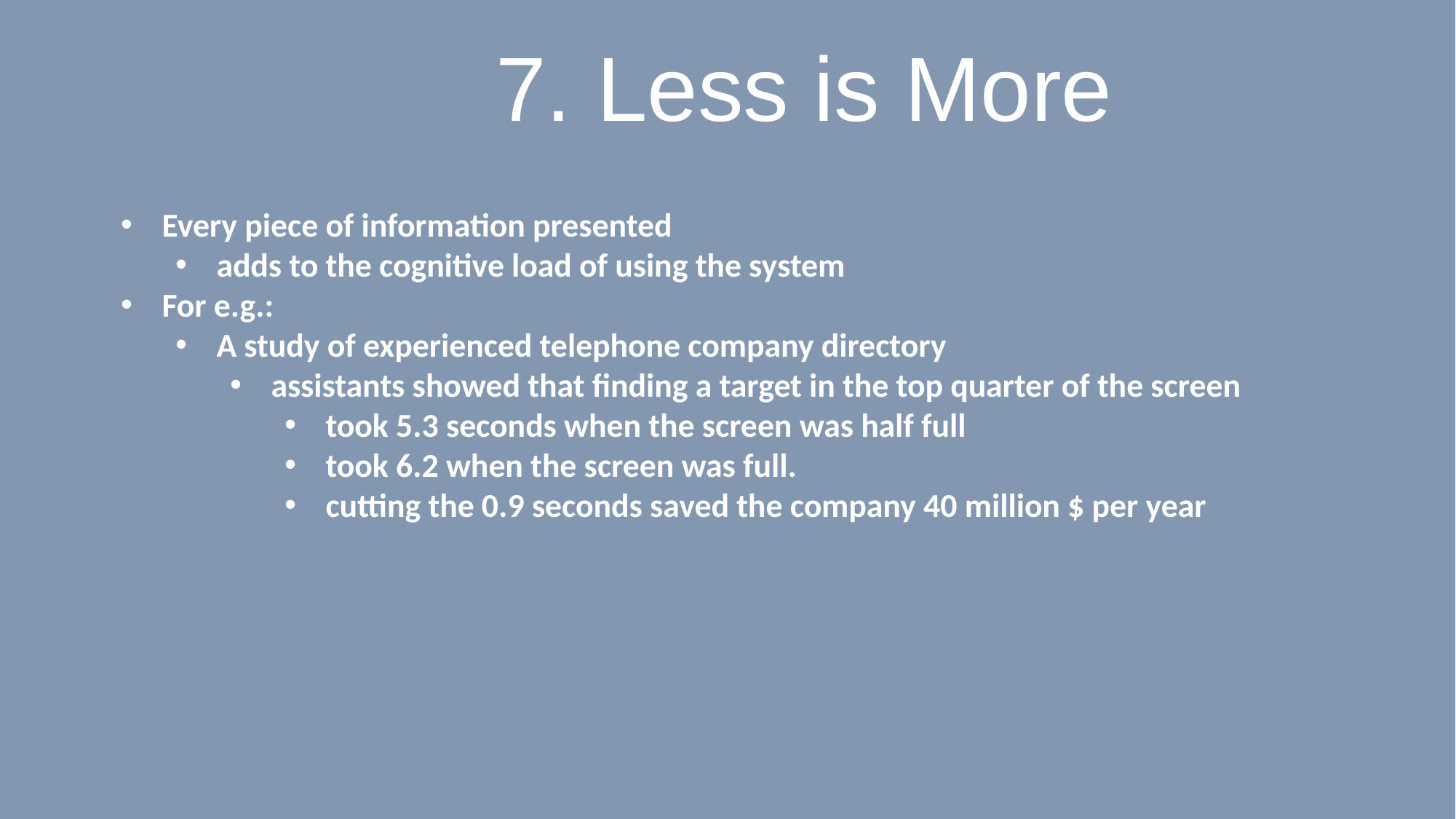

# 7. Less is More
Every piece of information presented
adds to the cognitive load of using the system
For e.g.:
A study of experienced telephone company directory
assistants showed that finding a target in the top quarter of the screen
took 5.3 seconds when the screen was half full
took 6.2 when the screen was full.
cutting the 0.9 seconds saved the company 40 million $ per year